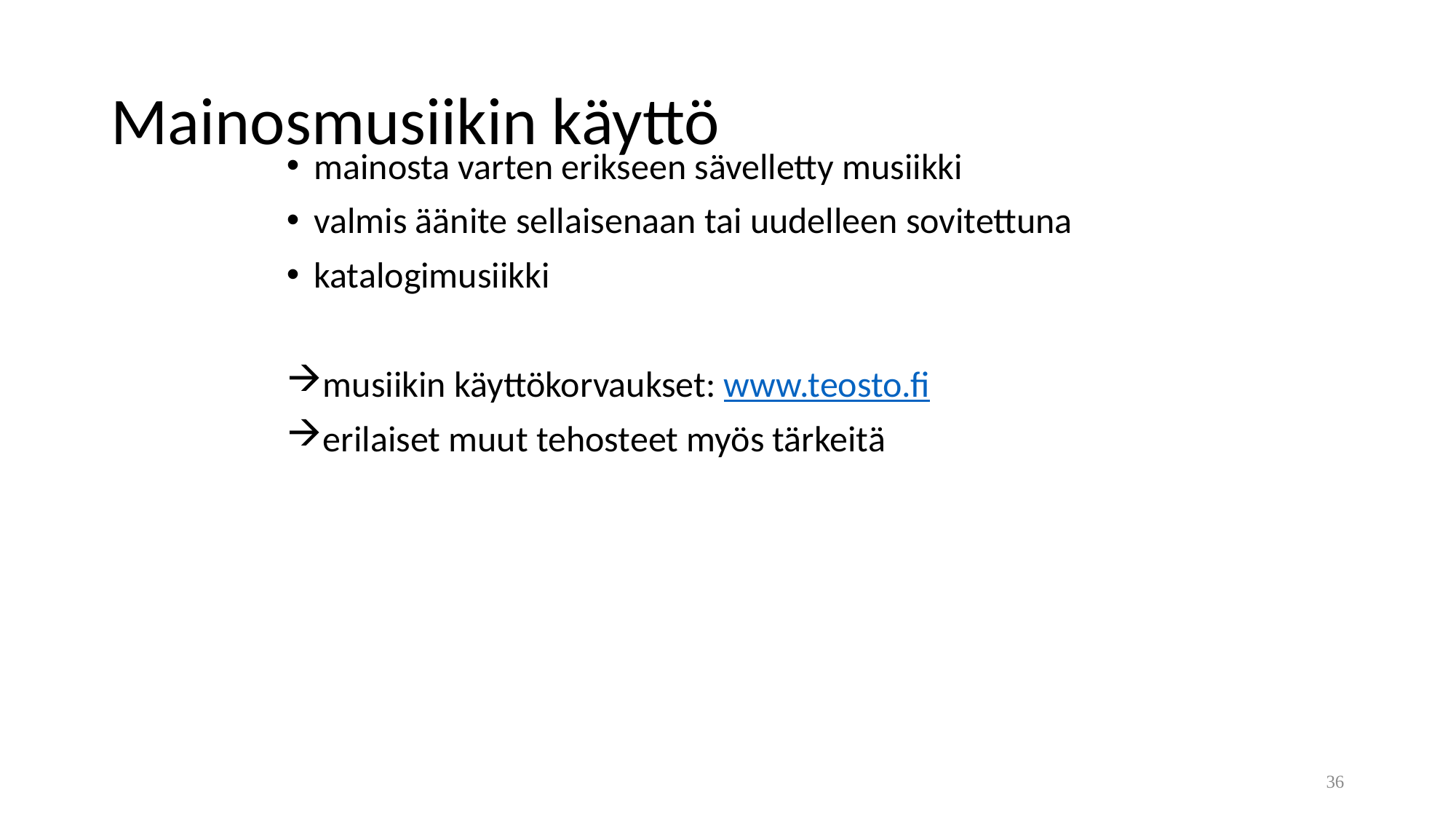

# Mainosmusiikin käyttö
mainosta varten erikseen sävelletty musiikki
valmis äänite sellaisenaan tai uudelleen sovitettuna
katalogimusiikki

musiikin käyttökorvaukset: www.teosto.fi
erilaiset muut tehosteet myös tärkeitä

36